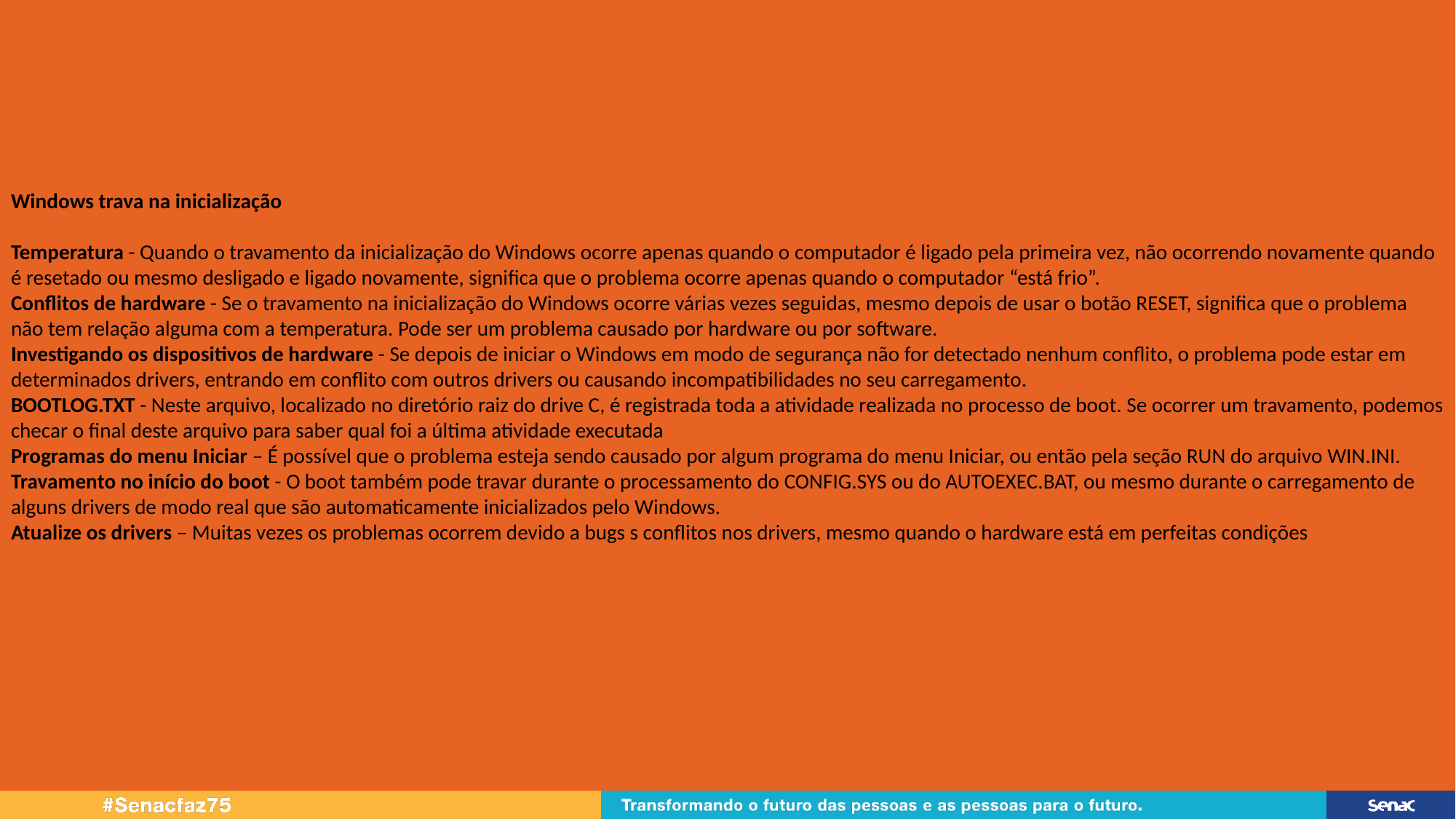

Windows trava na inicialização

Temperatura - Quando o travamento da inicialização do Windows ocorre apenas quando o computador é ligado pela primeira vez, não ocorrendo novamente quando é resetado ou mesmo desligado e ligado novamente, significa que o problema ocorre apenas quando o computador “está frio”.
Conflitos de hardware - Se o travamento na inicialização do Windows ocorre várias vezes seguidas, mesmo depois de usar o botão RESET, significa que o problema não tem relação alguma com a temperatura. Pode ser um problema causado por hardware ou por software.
Investigando os dispositivos de hardware - Se depois de iniciar o Windows em modo de segurança não for detectado nenhum conflito, o problema pode estar em determinados drivers, entrando em conflito com outros drivers ou causando incompatibilidades no seu carregamento.
BOOTLOG.TXT - Neste arquivo, localizado no diretório raiz do drive C, é registrada toda a atividade realizada no processo de boot. Se ocorrer um travamento, podemos checar o final deste arquivo para saber qual foi a última atividade executada
Programas do menu Iniciar – É possível que o problema esteja sendo causado por algum programa do menu Iniciar, ou então pela seção RUN do arquivo WIN.INI.
Travamento no início do boot - O boot também pode travar durante o processamento do CONFIG.SYS ou do AUTOEXEC.BAT, ou mesmo durante o carregamento de alguns drivers de modo real que são automaticamente inicializados pelo Windows.
Atualize os drivers – Muitas vezes os problemas ocorrem devido a bugs s conflitos nos drivers, mesmo quando o hardware está em perfeitas condições